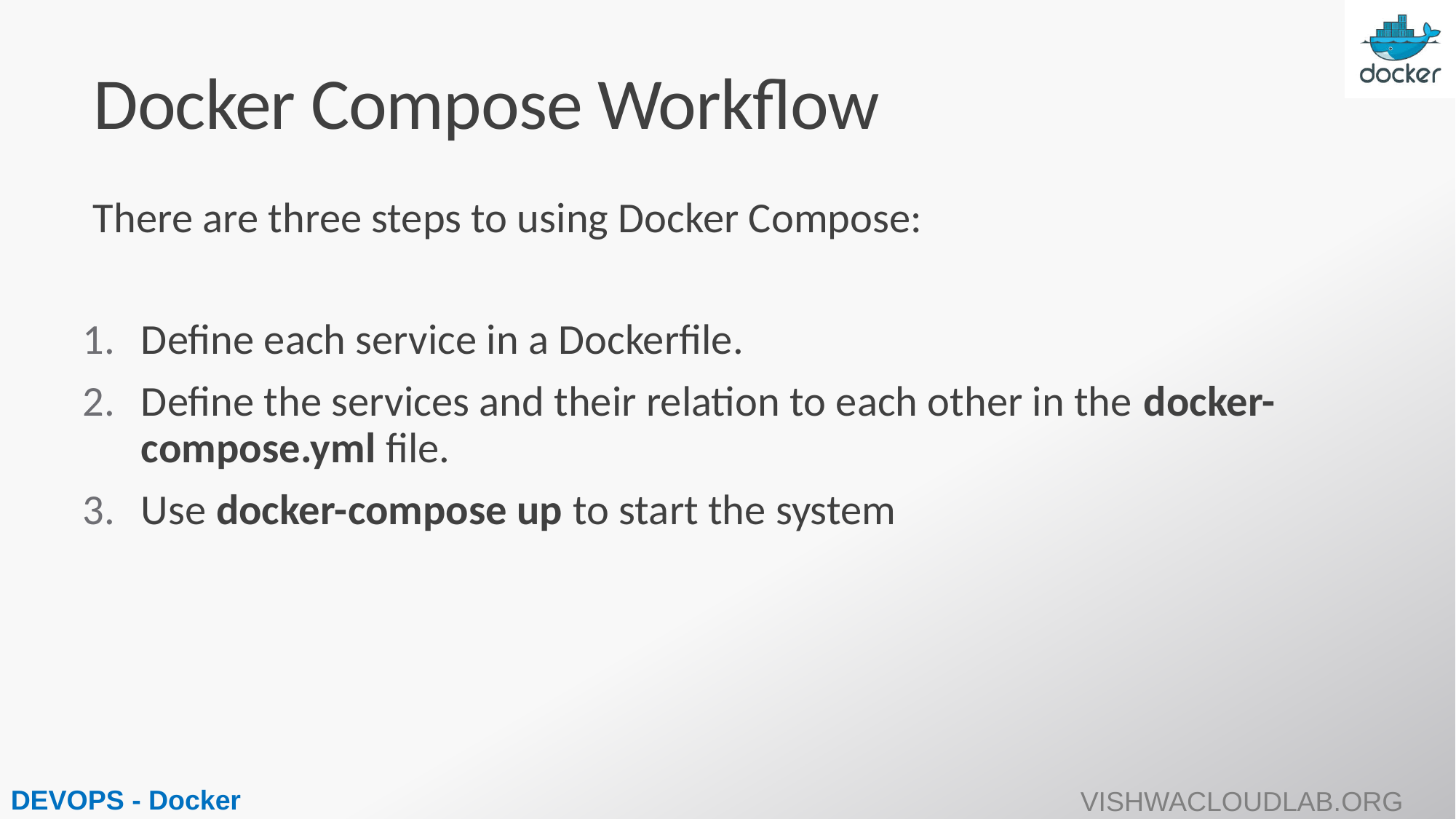

# Docker Compose Workflow
There are three steps to using Docker Compose:

Define each service in a Dockerfile.
Define the services and their relation to each other in the docker-compose.yml file.
Use docker-compose up to start the system